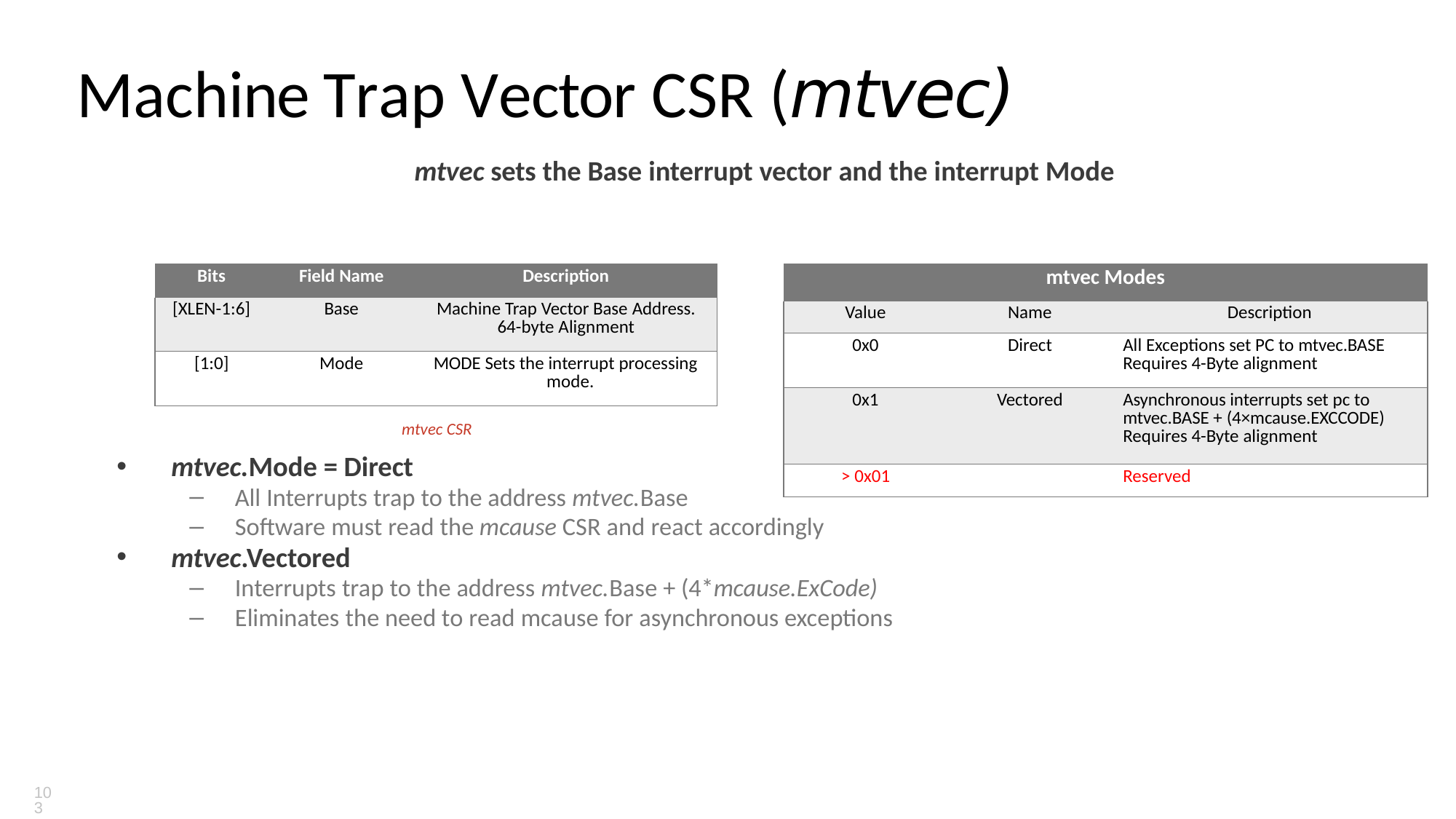

# Machine Trap Vector CSR (mtvec)
mtvec sets the Base interrupt vector and the interrupt Mode
| Bits | Field Name | Description |
| --- | --- | --- |
| [XLEN-1:6] | Base | Machine Trap Vector Base Address. 64-byte Alignment |
| [1:0] | Mode | MODE Sets the interrupt processing mode. |
| mtvec Modes |  |  |
| --- | --- | --- |
| Value | Name | Description |
| 0x0 | Direct | All Exceptions set PC to mtvec.BASE Requires 4-Byte alignment |
| 0x1 | Vectored | Asynchronous interrupts set pc to mtvec.BASE + (4×mcause.EXCCODE) Requires 4-Byte alignment |
| > 0x01 |  | Reserved |
mtvec CSR
mtvec.Mode = Direct
All Interrupts trap to the address mtvec.Base
Software must read the mcause CSR and react accordingly
mtvec.Vectored
Interrupts trap to the address mtvec.Base + (4*mcause.ExCode)
Eliminates the need to read mcause for asynchronous exceptions
103